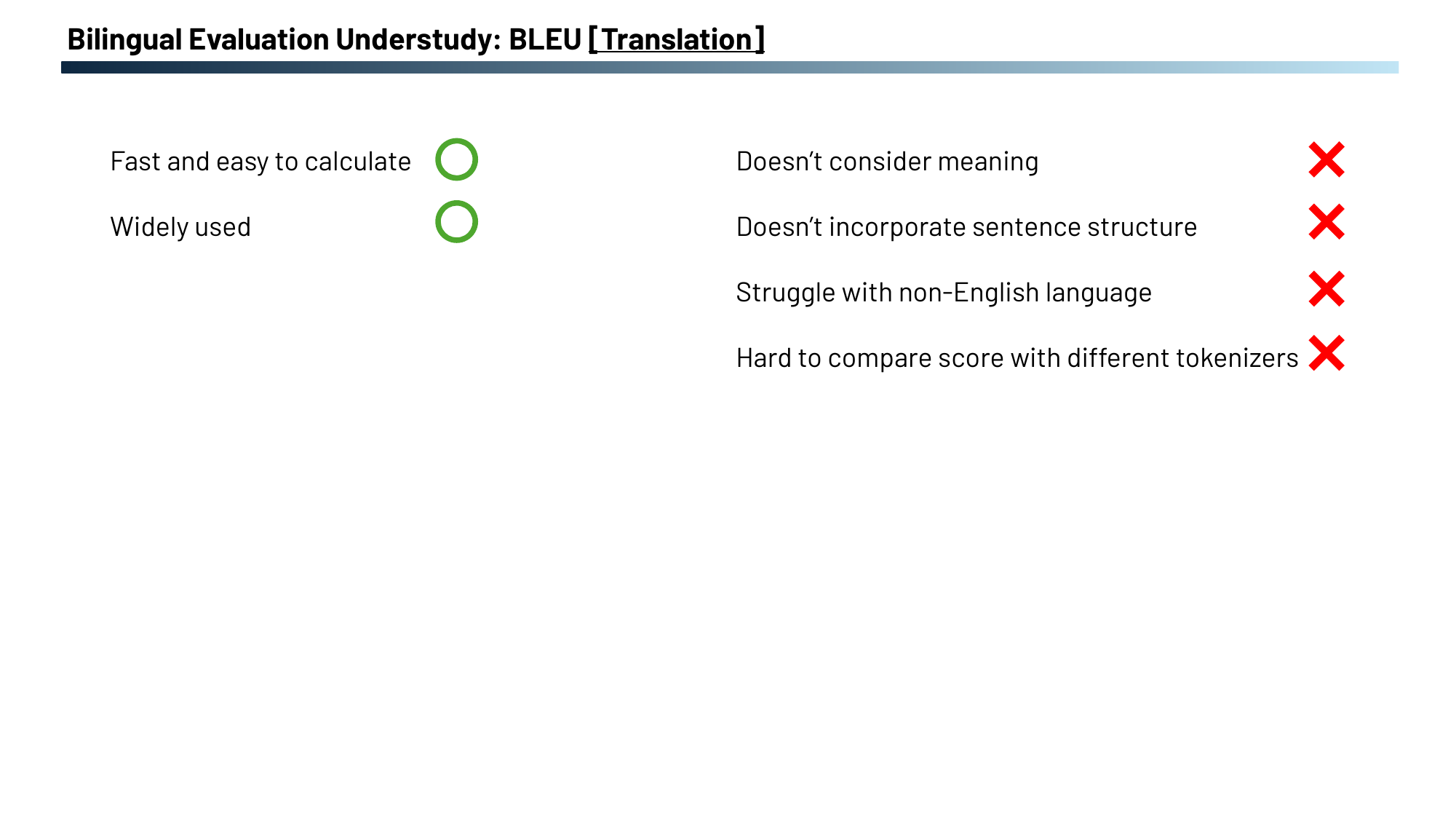

Bilingual Evaluation Understudy: BLEU [Translation]

Fast and easy to calculate

Widely used

Doesn’t consider meaning

Doesn’t incorporate sentence structure

Struggle with non-English language

Hard to compare score with different tokenizers